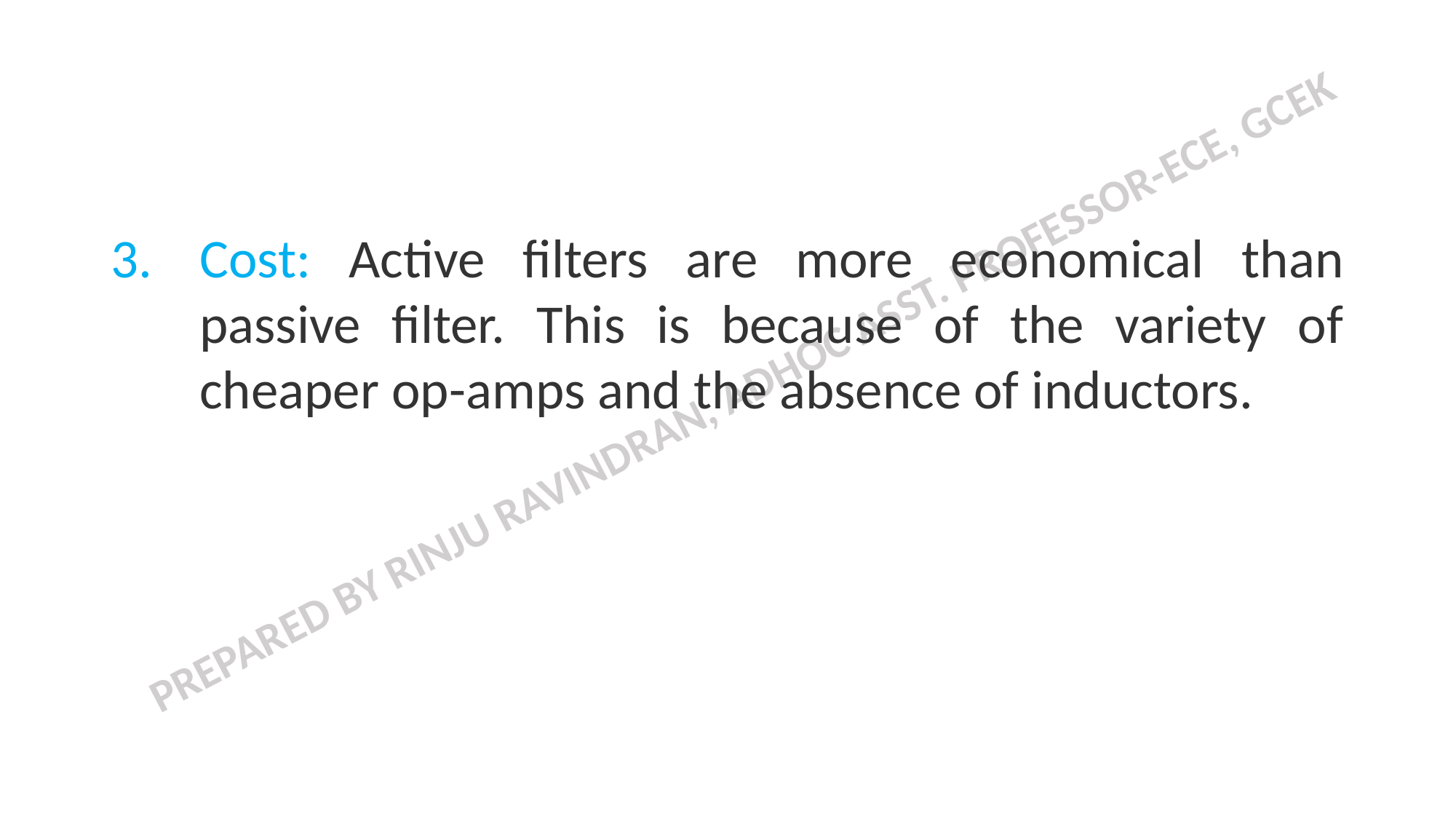

#
Cost: Active filters are more economical than passive filter. This is because of the variety of cheaper op-amps and the absence of inductors.